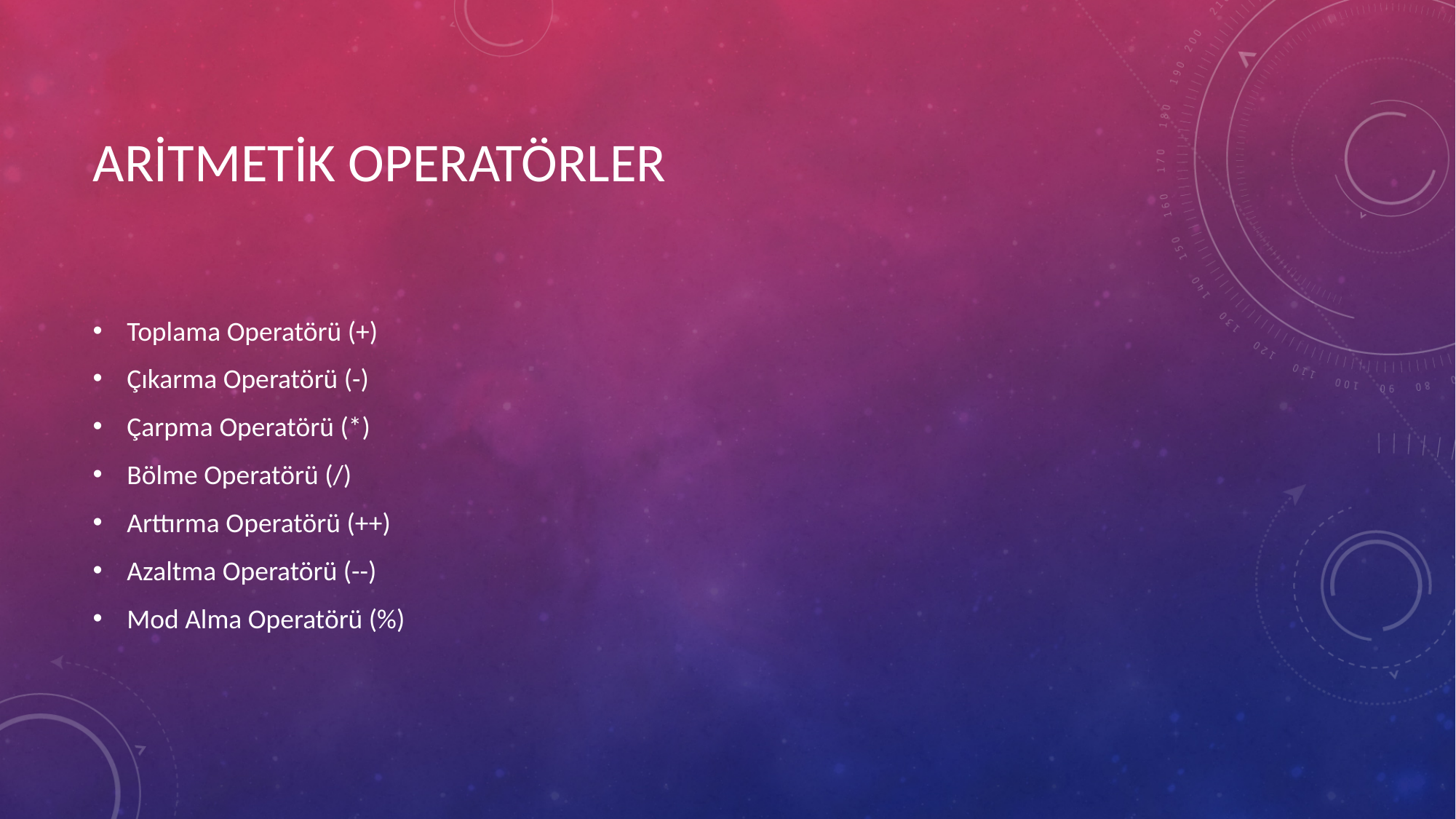

# Aritmetik Operatörler
Toplama Operatörü (+)
Çıkarma Operatörü (-)
Çarpma Operatörü (*)
Bölme Operatörü (/)
Arttırma Operatörü (++)
Azaltma Operatörü (--)
Mod Alma Operatörü (%)